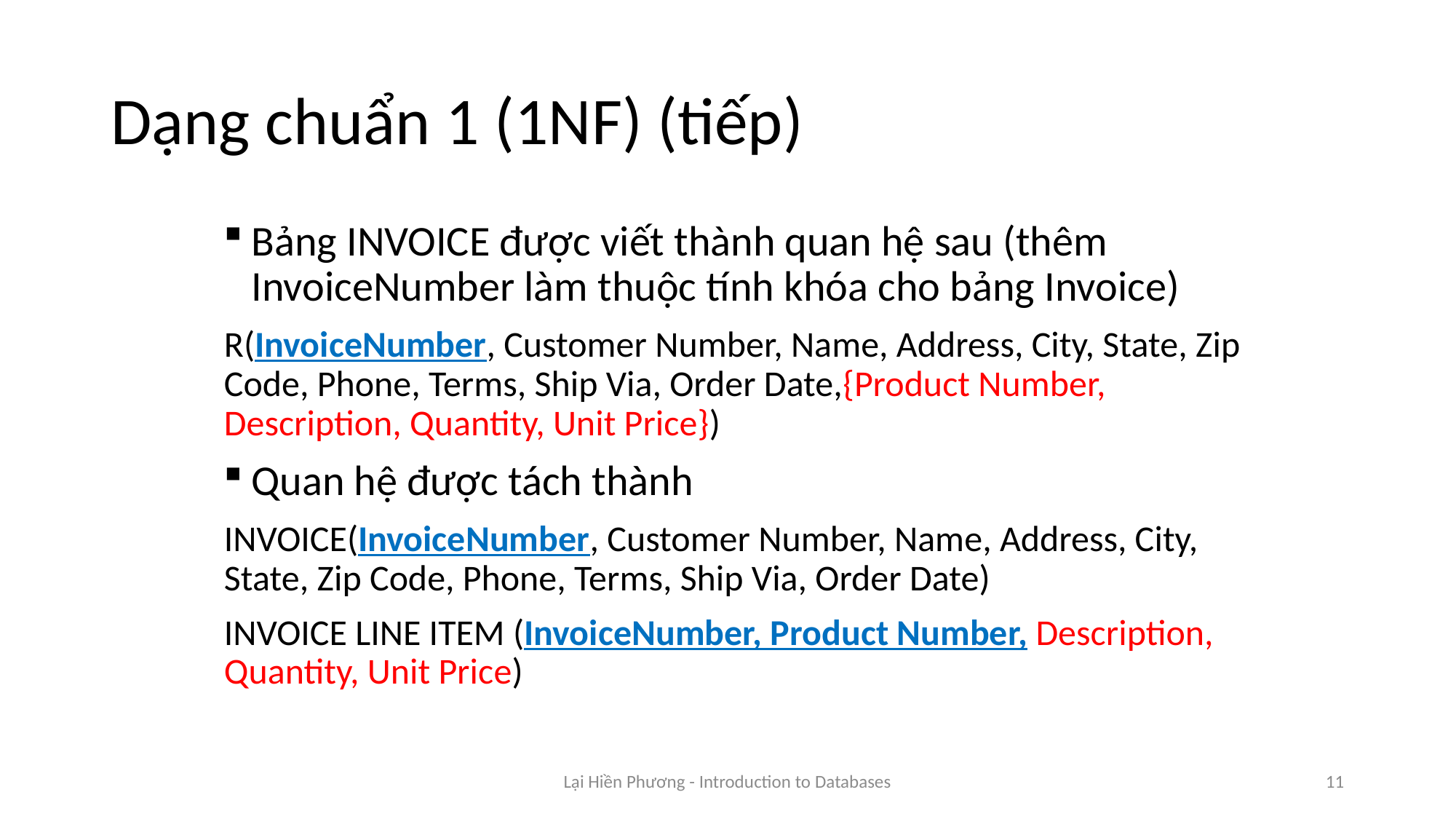

# Dạng chuẩn 1 (1NF) (tiếp)
Bảng INVOICE được viết thành quan hệ sau (thêm InvoiceNumber làm thuộc tính khóa cho bảng Invoice)
R(InvoiceNumber, Customer Number, Name, Address, City, State, Zip Code, Phone, Terms, Ship Via, Order Date,{Product Number, Description, Quantity, Unit Price})
Quan hệ được tách thành
INVOICE(InvoiceNumber, Customer Number, Name, Address, City, State, Zip Code, Phone, Terms, Ship Via, Order Date)
INVOICE LINE ITEM (InvoiceNumber, Product Number, Description, Quantity, Unit Price)

Lại Hiền Phương - Introduction to Databases
11